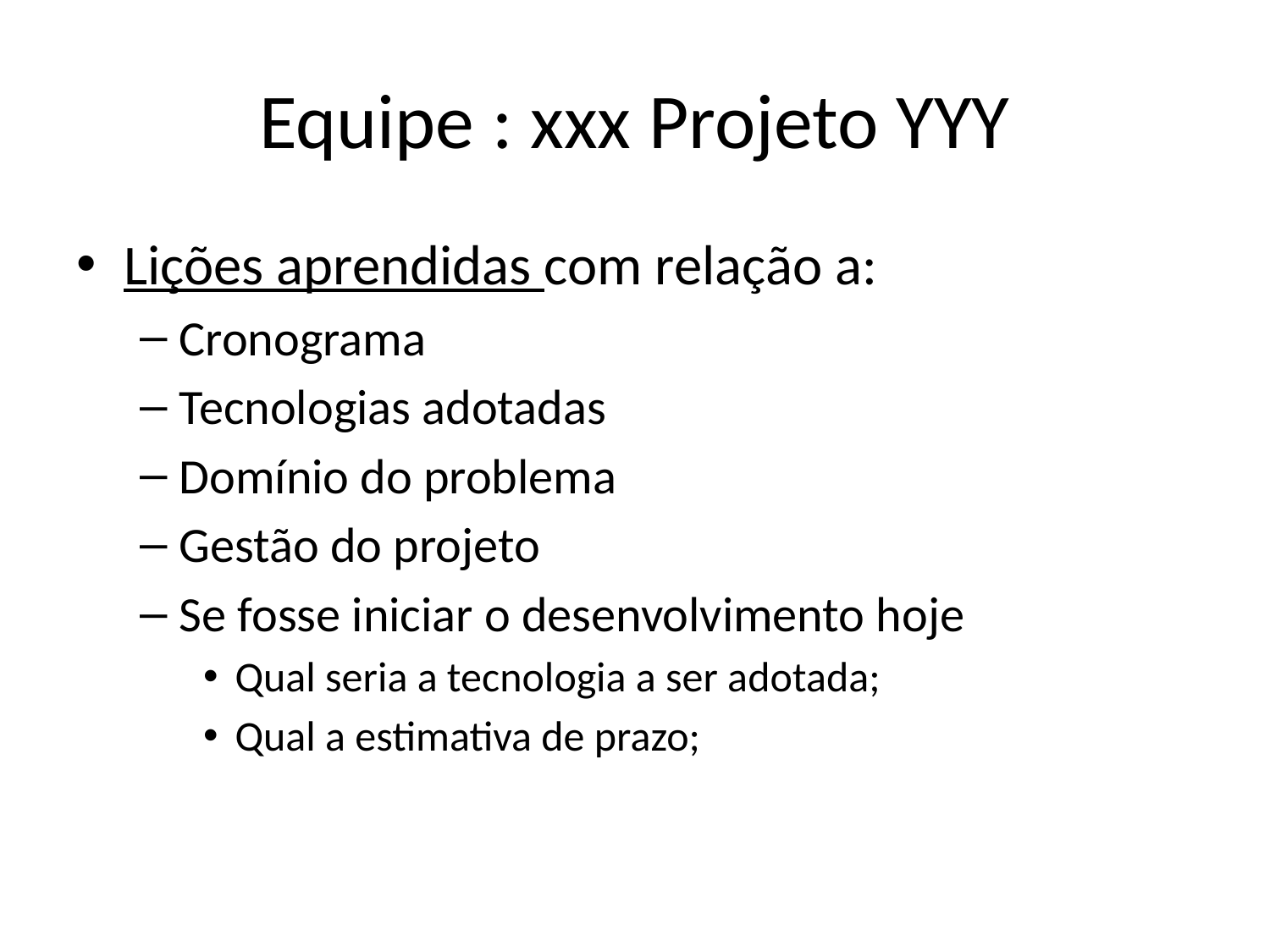

# Equipe : xxx Projeto YYY
Lições aprendidas com relação a:
Cronograma
Tecnologias adotadas
Domínio do problema
Gestão do projeto
Se fosse iniciar o desenvolvimento hoje
Qual seria a tecnologia a ser adotada;
Qual a estimativa de prazo;